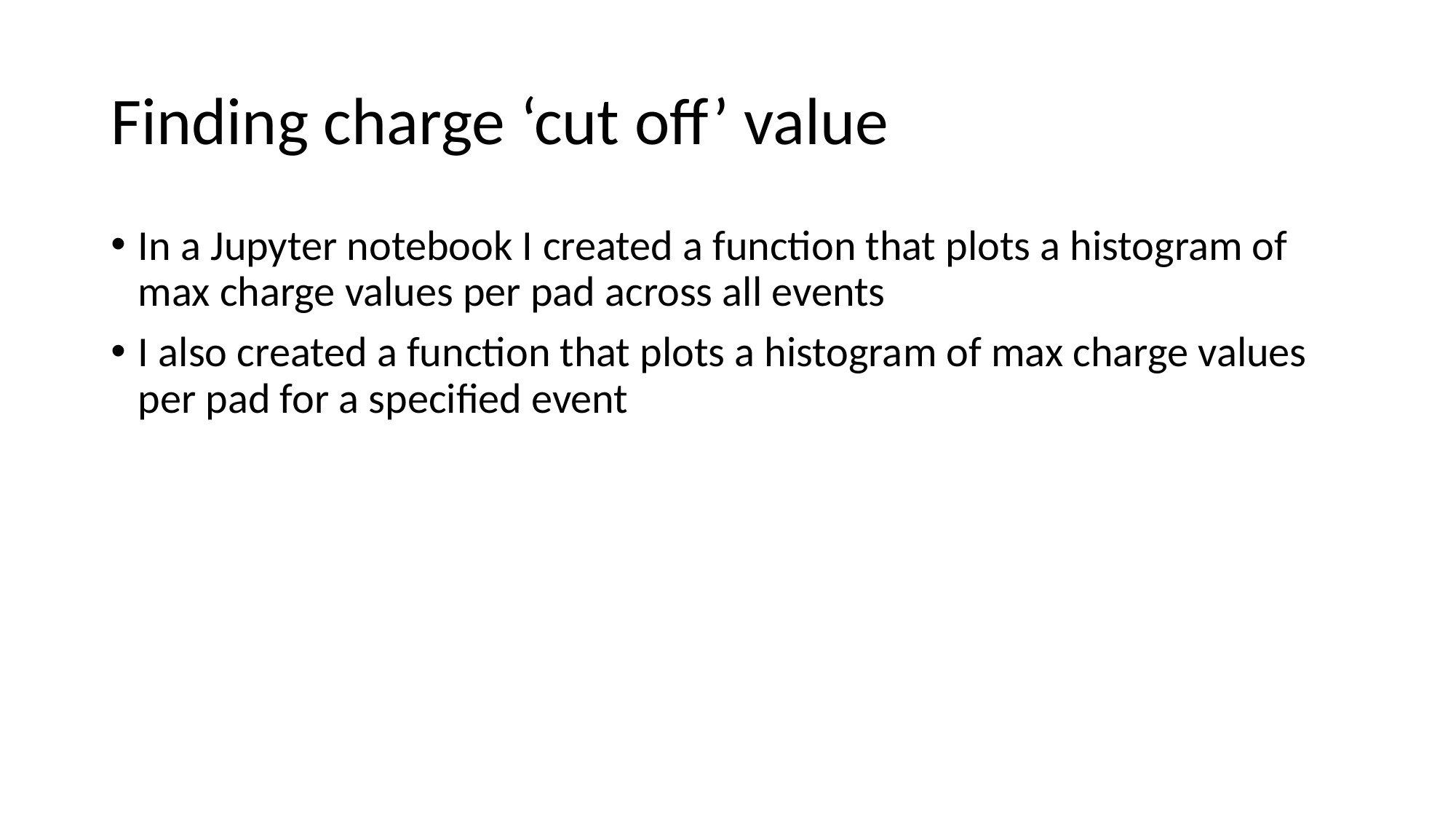

# Finding charge ‘cut off’ value
In a Jupyter notebook I created a function that plots a histogram of max charge values per pad across all events
I also created a function that plots a histogram of max charge values per pad for a specified event